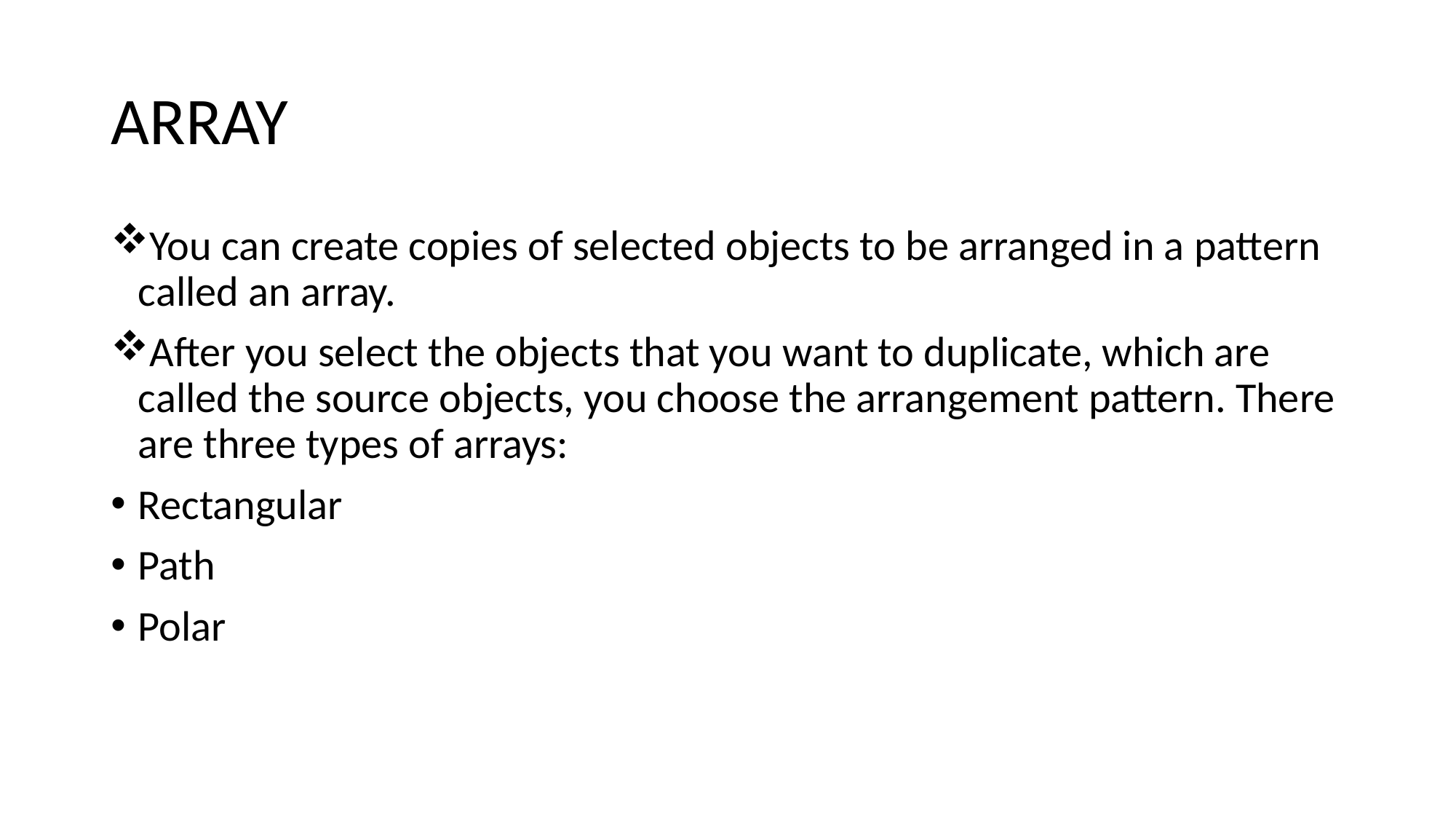

# ARRAY
You can create copies of selected objects to be arranged in a pattern called an array.
After you select the objects that you want to duplicate, which are called the source objects, you choose the arrangement pattern. There are three types of arrays:
Rectangular
Path
Polar